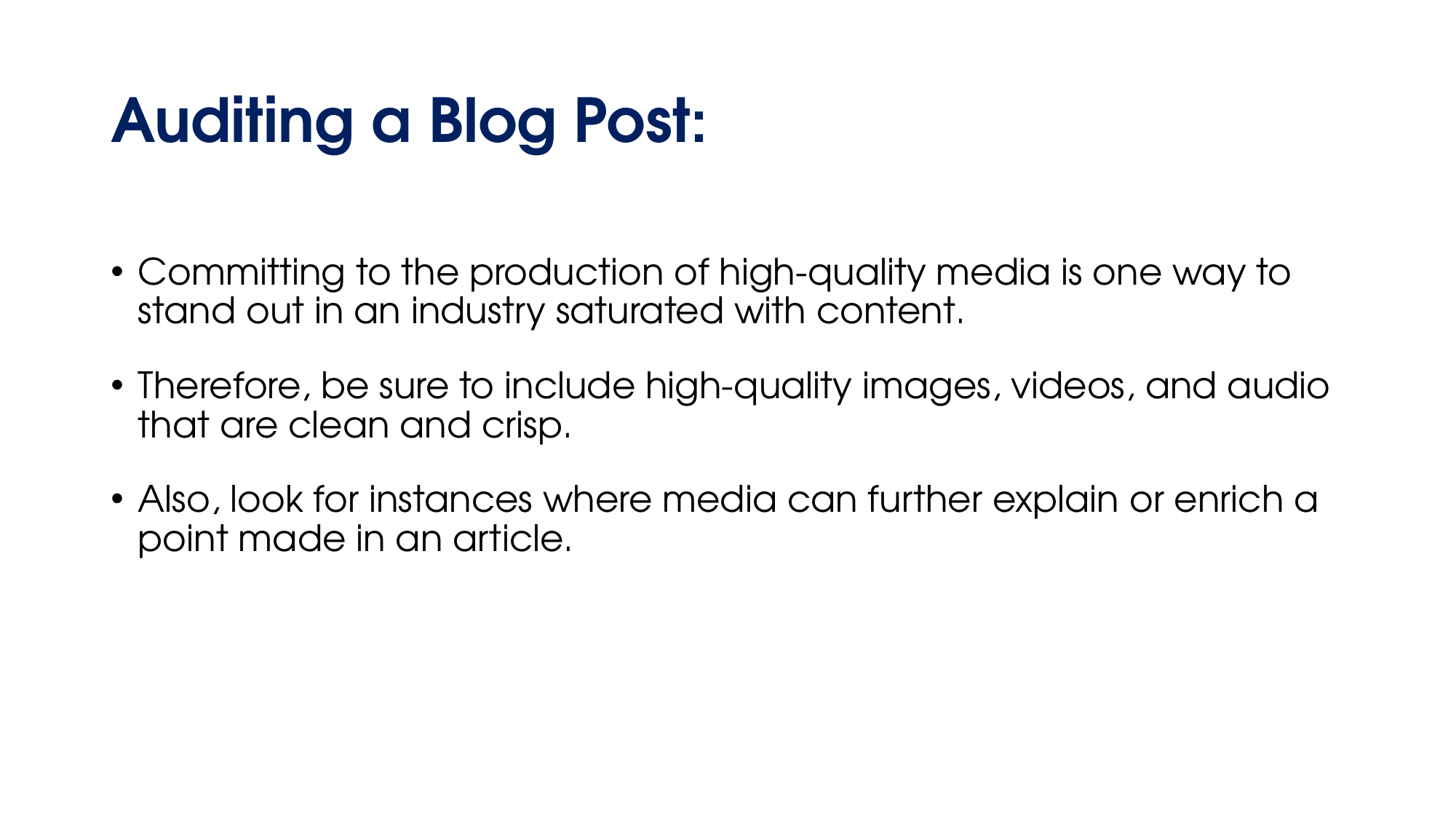

# Auditing a Blog Post:

Committing to the production of high-quality media is one way to stand out in an industry saturated with content.

Therefore, be sure to include high-quality images, videos, and audio that are clean and crisp.

Also, look for instances where media can further explain or enrich a point made in an article.